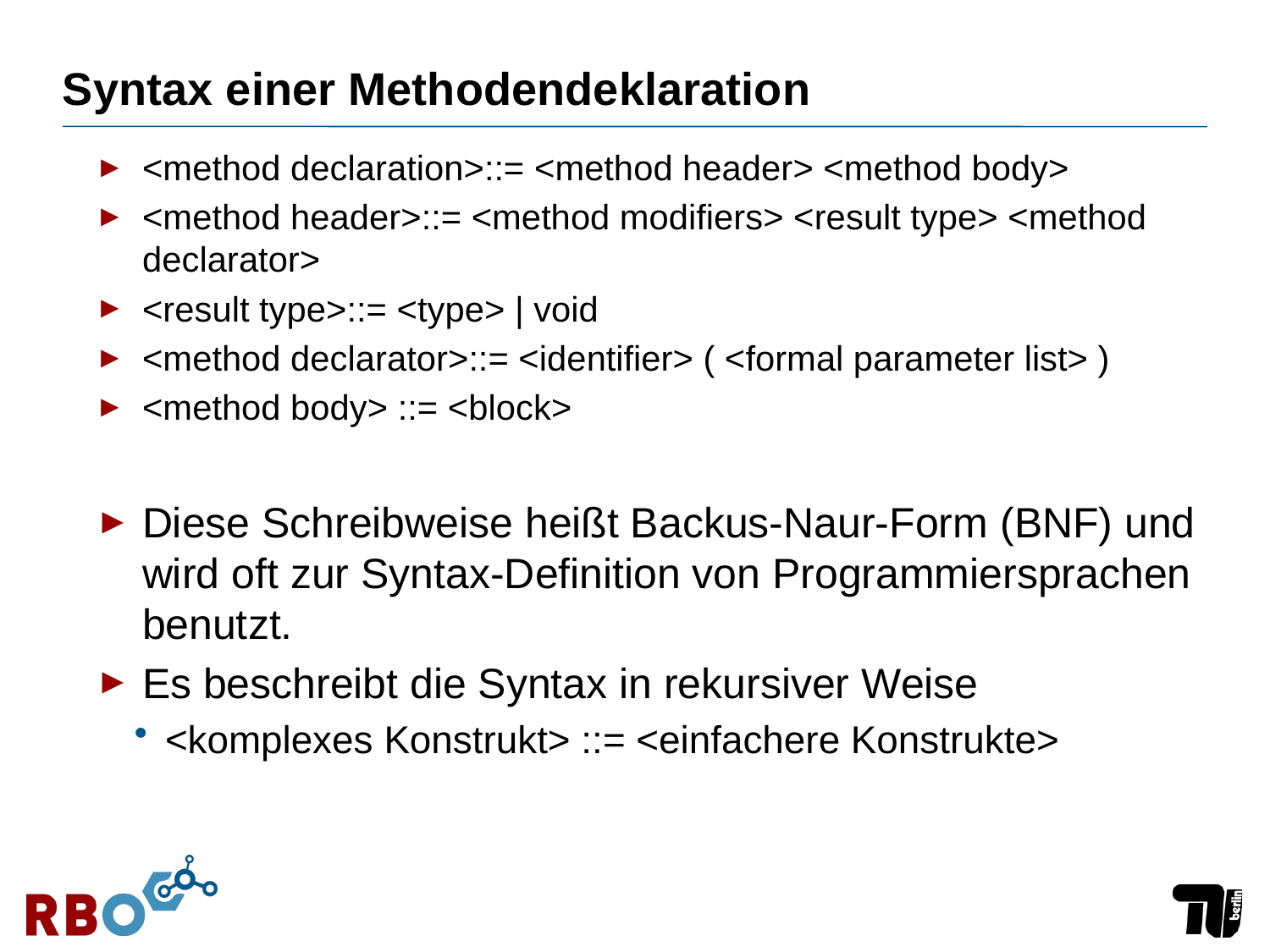

# Syntax einer Methodendeklaration
<method declaration>::= <method header> <method body>
<method header>::= <method modifiers> <result type> <method declarator>
<result type>::= <type> | void
<method declarator>::= <identifier> ( <formal parameter list> )
<method body> ::= <block>

Diese Schreibweise heißt Backus-Naur-Form (BNF) und wird oft zur Syntax-Definition von Programmiersprachen benutzt.
Es beschreibt die Syntax in rekursiver Weise
<komplexes Konstrukt> ::= <einfachere Konstrukte>